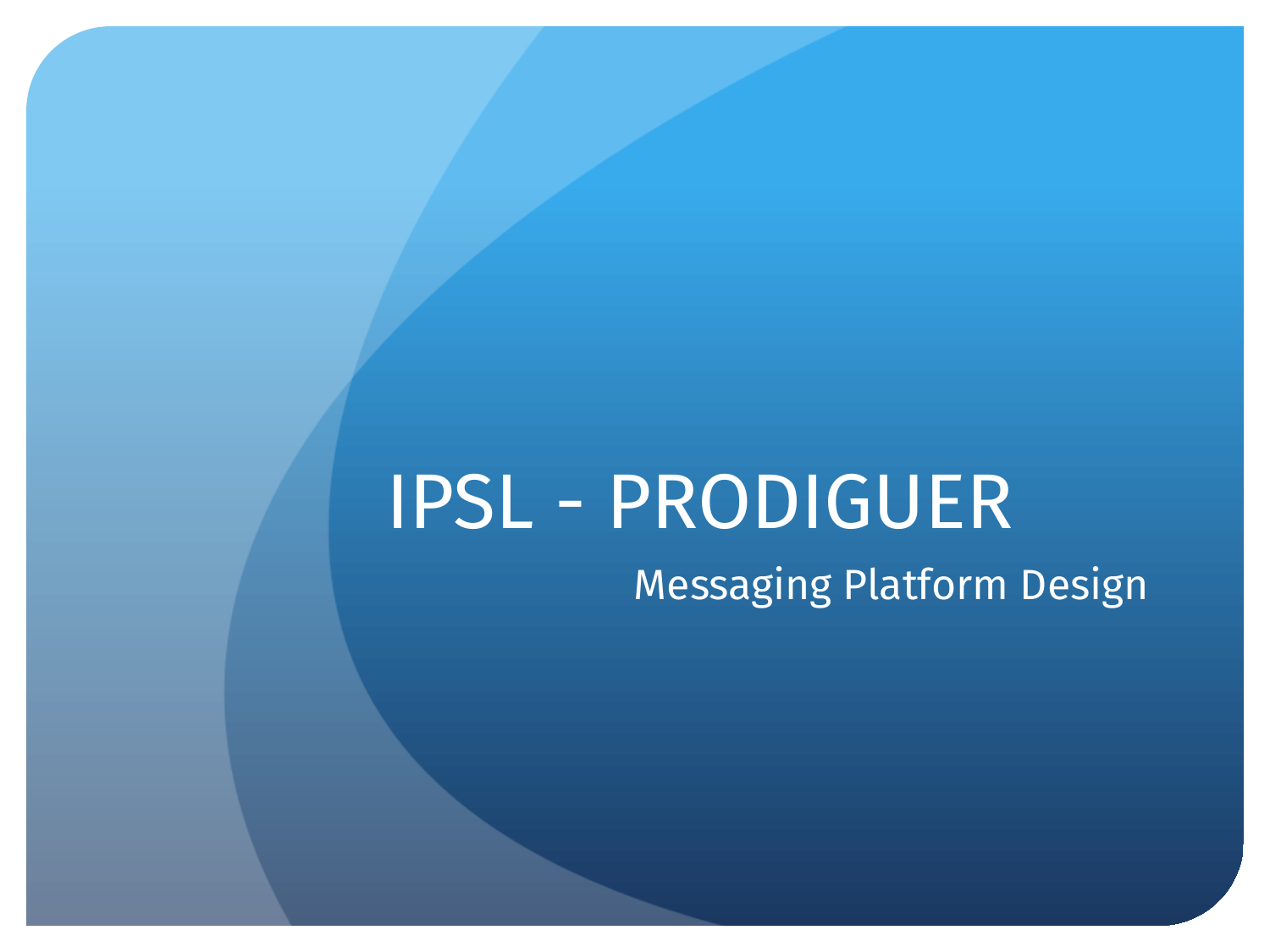

# IPSL - PRODIGUER
Messaging Platform Design